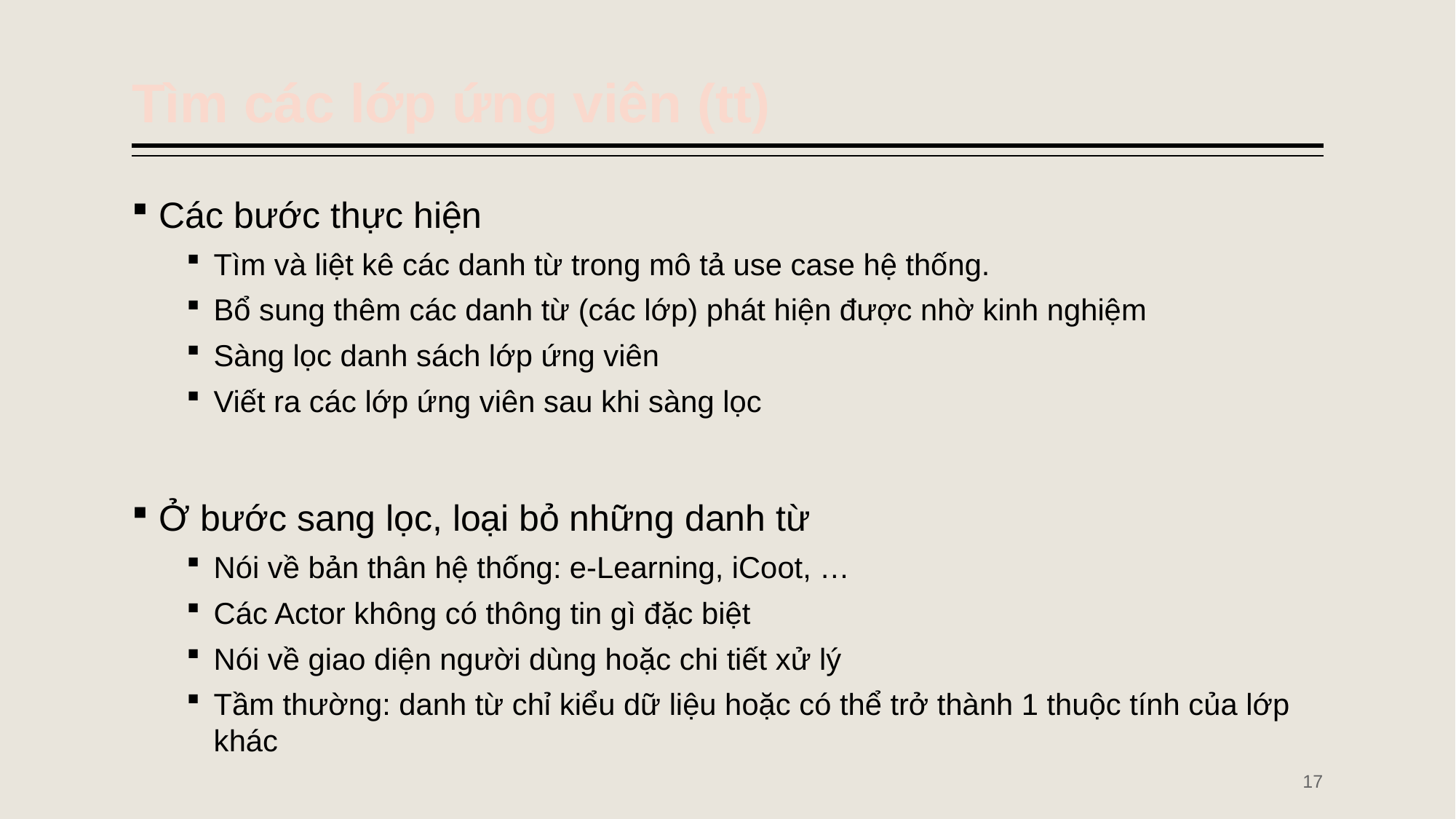

# Tìm các lớp ứng viên (tt)
Các bước thực hiện
Tìm và liệt kê các danh từ trong mô tả use case hệ thống.
Bổ sung thêm các danh từ (các lớp) phát hiện được nhờ kinh nghiệm
Sàng lọc danh sách lớp ứng viên
Viết ra các lớp ứng viên sau khi sàng lọc

Ở bước sang lọc, loại bỏ những danh từ
Nói về bản thân hệ thống: e-Learning, iCoot, …
Các Actor không có thông tin gì đặc biệt
Nói về giao diện người dùng hoặc chi tiết xử lý
Tầm thường: danh từ chỉ kiểu dữ liệu hoặc có thể trở thành 1 thuộc tính của lớp khác

17